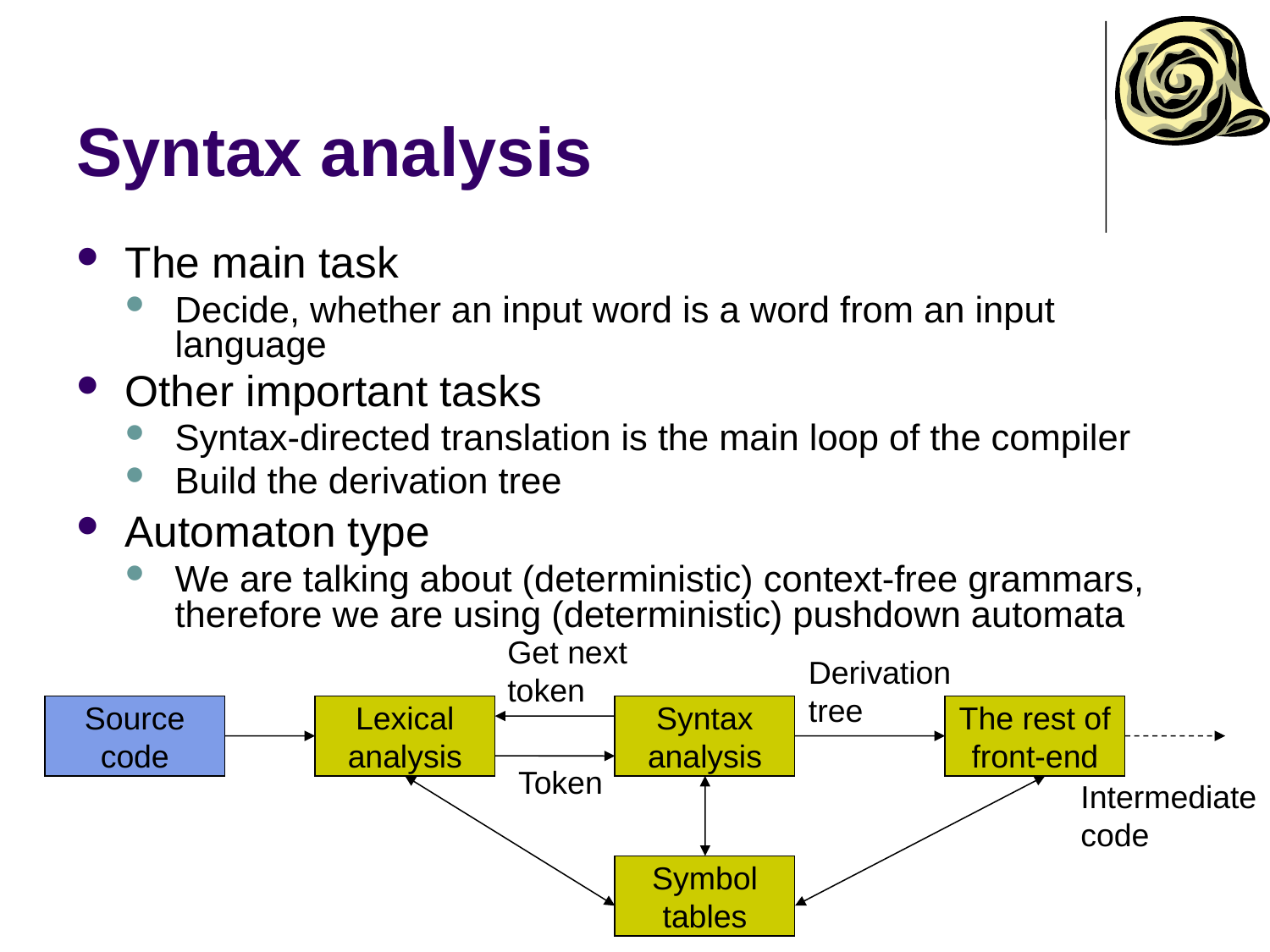

# Syntax analysis
The main task
Decide, whether an input word is a word from an input language
Other important tasks
Syntax-directed translation is the main loop of the compiler
Build the derivation tree
Automaton type
We are talking about (deterministic) context-free grammars, therefore we are using (deterministic) pushdown automata

Get next
token
Derivation
tree
Source
code
Lexical
analysis
Syntax
analysis
The rest of
front-end

Token
Intermediate
code

Symbol
tables